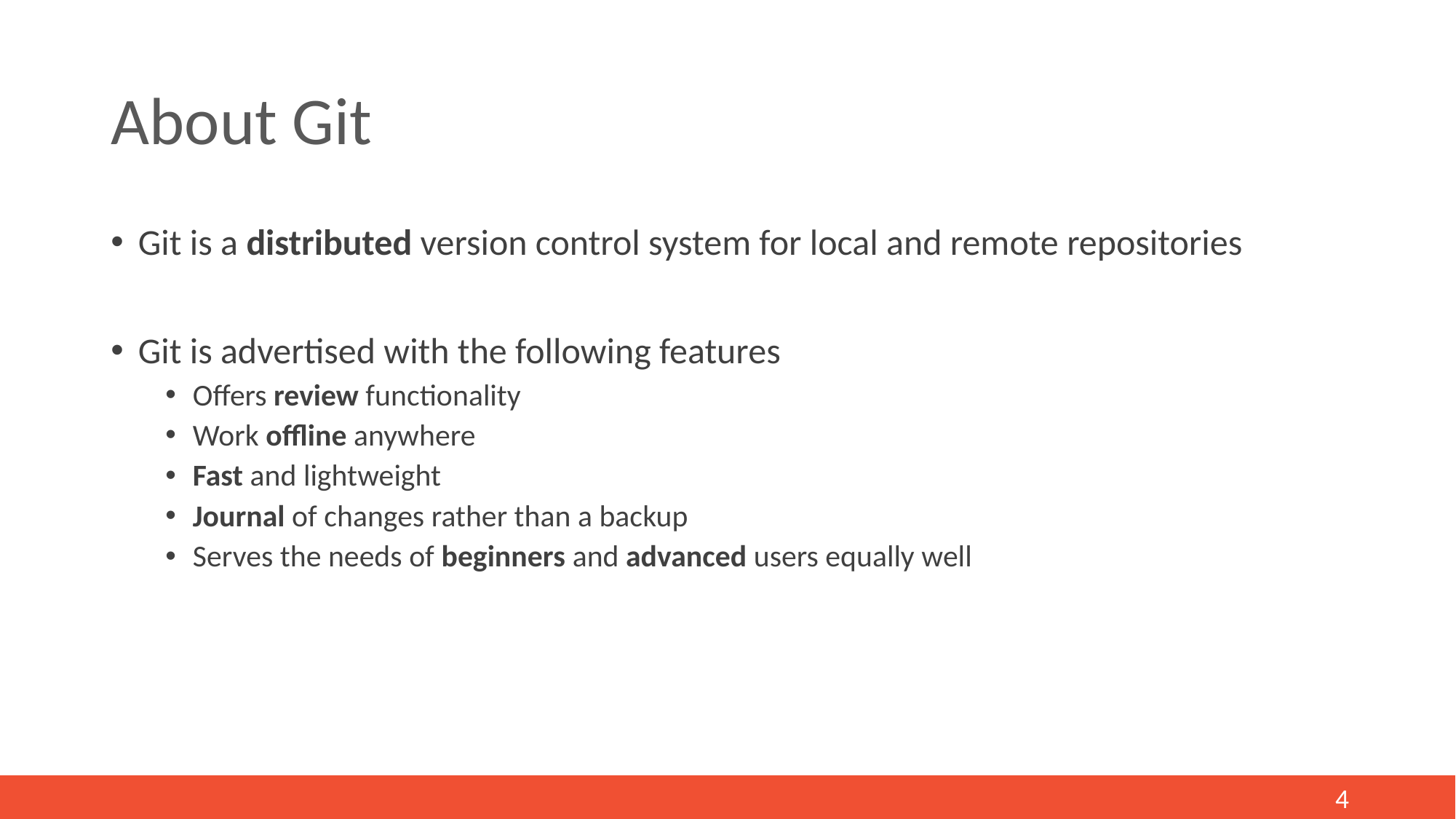

# About Git
Git is a distributed version control system for local and remote repositories

Git is advertised with the following features
Offers review functionality
Work offline anywhere
Fast and lightweight
Journal of changes rather than a backup
Serves the needs of beginners and advanced users equally well
4
4